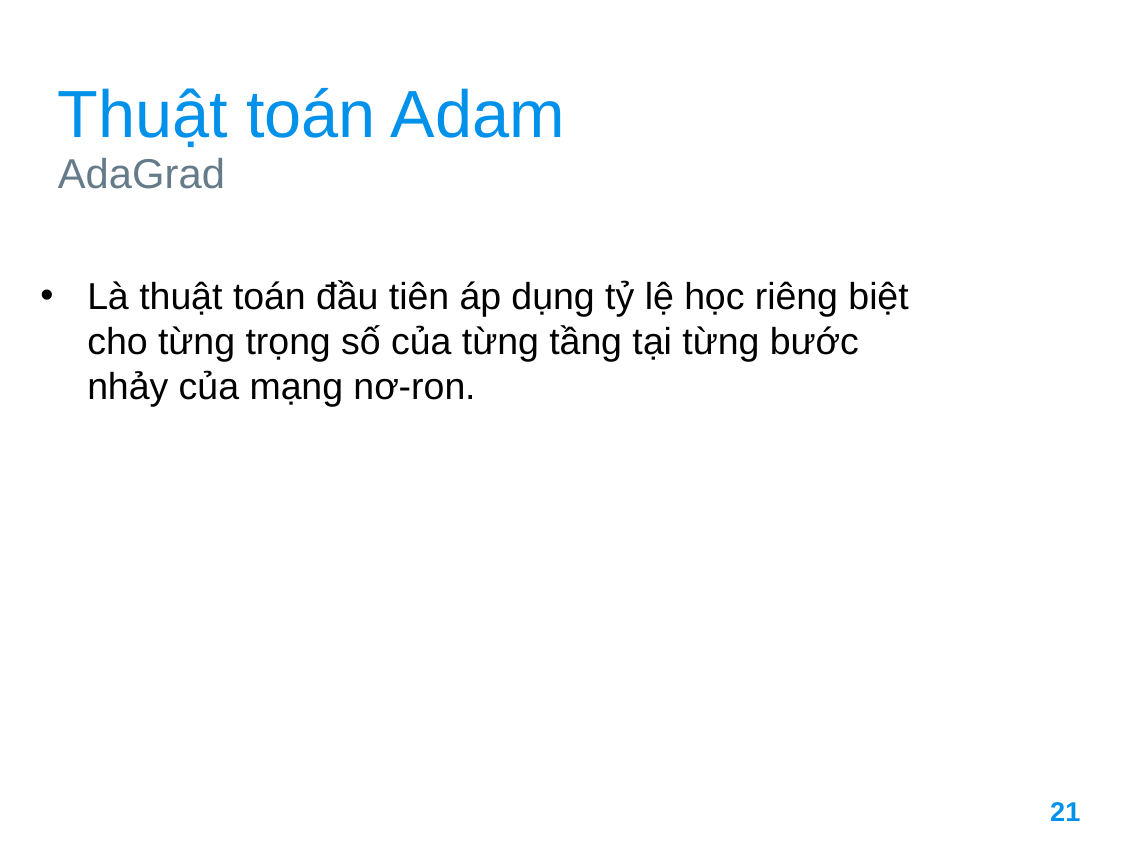

Thuật toán Adam
AdaGrad
Là thuật toán đầu tiên áp dụng tỷ lệ học riêng biệt cho từng trọng số của từng tầng tại từng bước nhảy của mạng nơ-ron.
21